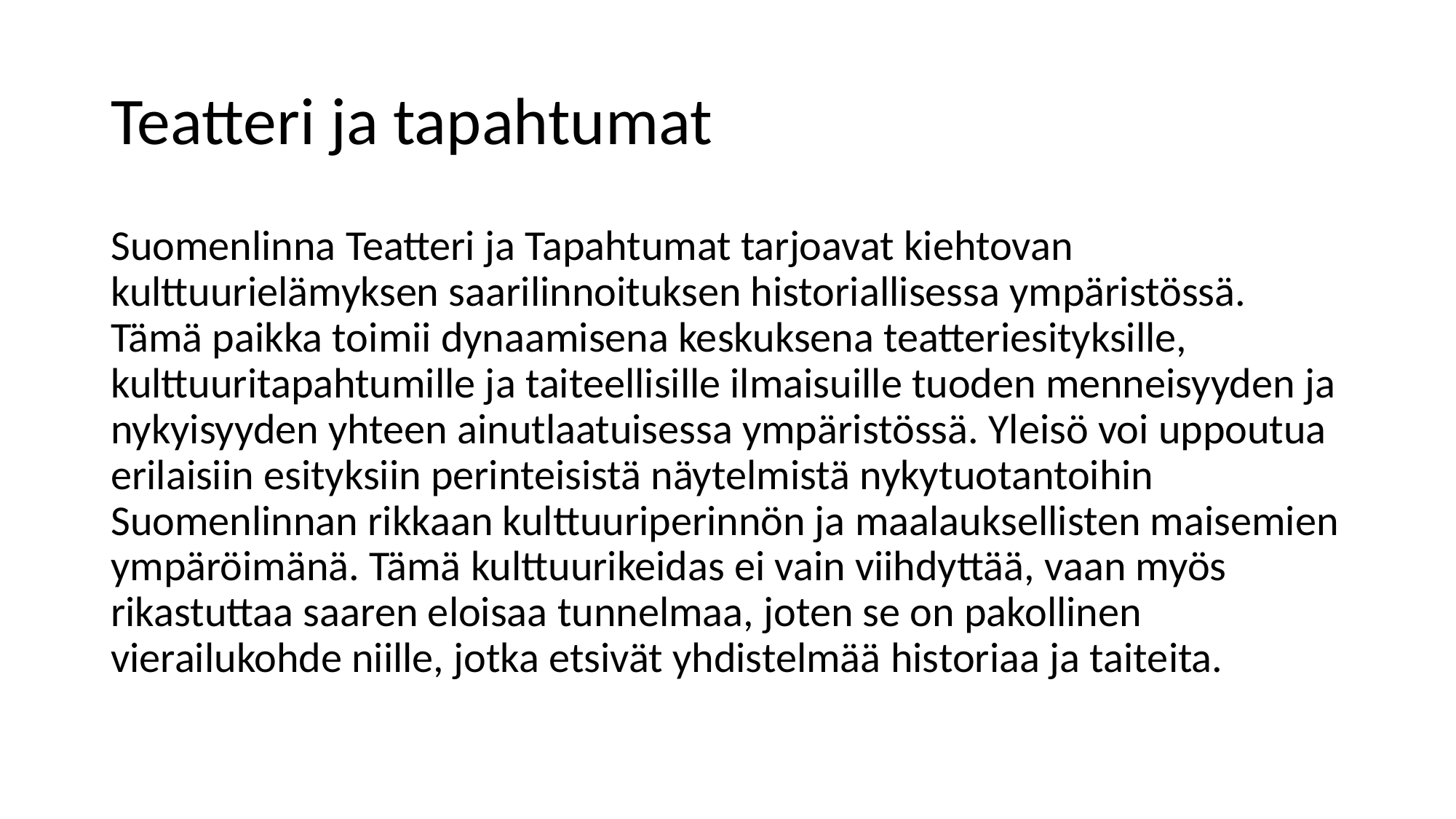

# Teatteri ja tapahtumat
Suomenlinna Teatteri ja Tapahtumat tarjoavat kiehtovan kulttuurielämyksen saarilinnoituksen historiallisessa ympäristössä. Tämä paikka toimii dynaamisena keskuksena teatteriesityksille, kulttuuritapahtumille ja taiteellisille ilmaisuille tuoden menneisyyden ja nykyisyyden yhteen ainutlaatuisessa ympäristössä. Yleisö voi uppoutua erilaisiin esityksiin perinteisistä näytelmistä nykytuotantoihin Suomenlinnan rikkaan kulttuuriperinnön ja maalauksellisten maisemien ympäröimänä. Tämä kulttuurikeidas ei vain viihdyttää, vaan myös rikastuttaa saaren eloisaa tunnelmaa, joten se on pakollinen vierailukohde niille, jotka etsivät yhdistelmää historiaa ja taiteita.